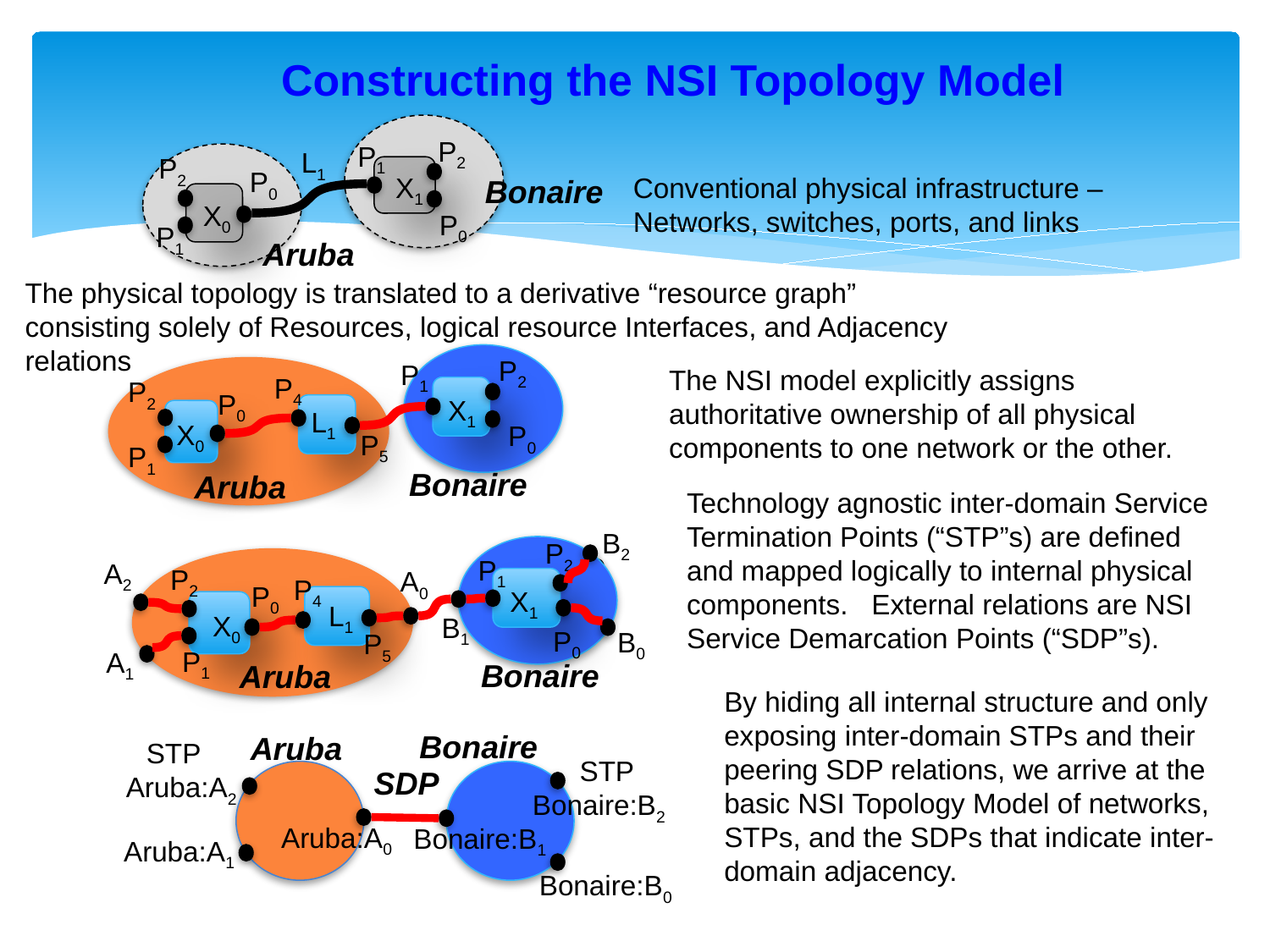

# Constructing the NSI Topology Model

P2
P1
L1

P2

P0

X1
Conventional physical infrastructure –
Networks, switches, ports, and links
Bonaire

X0
P0

P1

Aruba
The physical topology is translated to a derivative “resource graph” consisting solely of Resources, logical resource Interfaces, and Adjacency relations

P2
P1
The NSI model explicitly assigns authoritative ownership of all physical components to one network or the other.

P4
P2

P0

X1

L1

X0
P0

P5

P1

Bonaire
Aruba
Technology agnostic inter-domain Service Termination Points (“STP”s) are defined and mapped logically to internal physical components.   External relations are NSI Service Demarcation Points (“SDP”s).
B2
P2

P1

A2
P2
P0

X0

P1
A0

X1

L1

B1

P0
B0

A1

Bonaire
Aruba
P4
P5
By hiding all internal structure and only exposing inter-domain STPs and their peering SDP relations, we arrive at the basic NSI Topology Model of networks, STPs, and the SDPs that indicate inter-domain adjacency.
Bonaire
Aruba
STP
Aruba:A2
      STP
Bonaire:B2

Aruba:A0
Bonaire:B1
Aruba:A1

Bonaire:B0
SDP